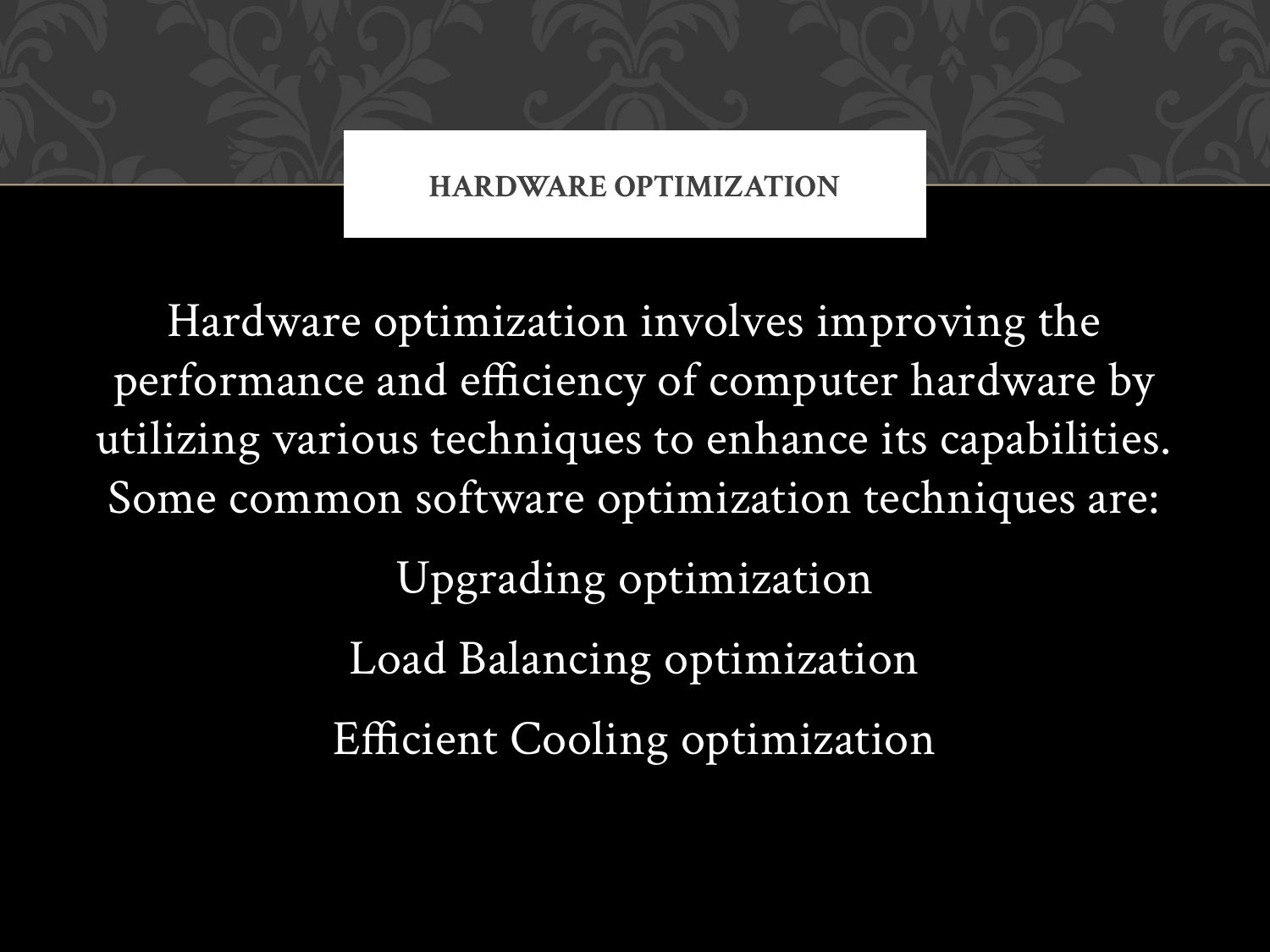

# HARDWARE OPTIMIZATION
Hardware optimization involves improving the performance and efficiency of computer hardware by utilizing various techniques to enhance its capabilities. Some common software optimization techniques are:
Upgrading optimization
Load Balancing optimization
Efficient Cooling optimization